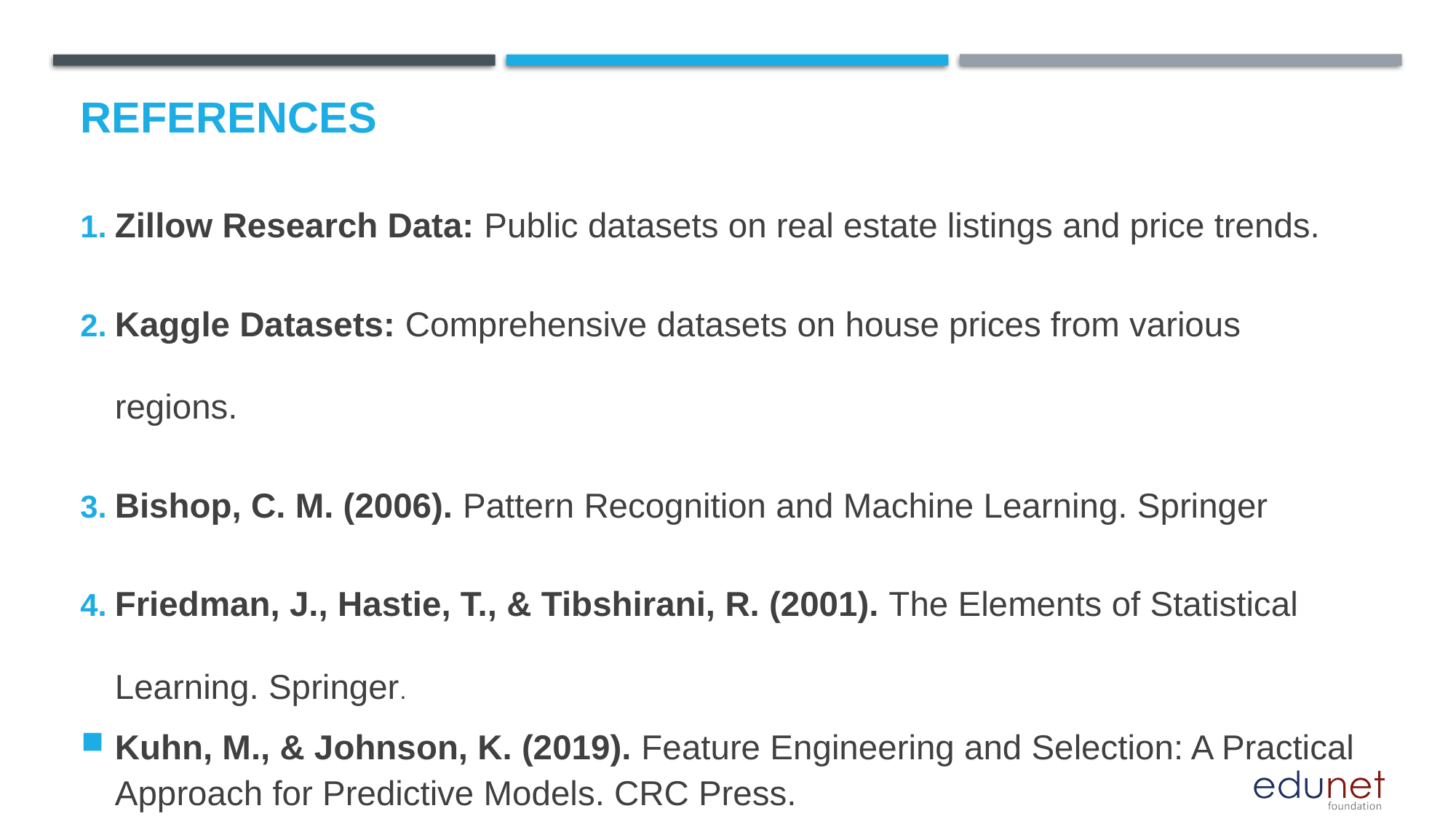

# References
Zillow Research Data: Public datasets on real estate listings and price trends.
Kaggle Datasets: Comprehensive datasets on house prices from various regions.
Bishop, C. M. (2006). Pattern Recognition and Machine Learning. Springer
Friedman, J., Hastie, T., & Tibshirani, R. (2001). The Elements of Statistical Learning. Springer.
Kuhn, M., & Johnson, K. (2019). Feature Engineering and Selection: A Practical Approach for Predictive Models. CRC Press.